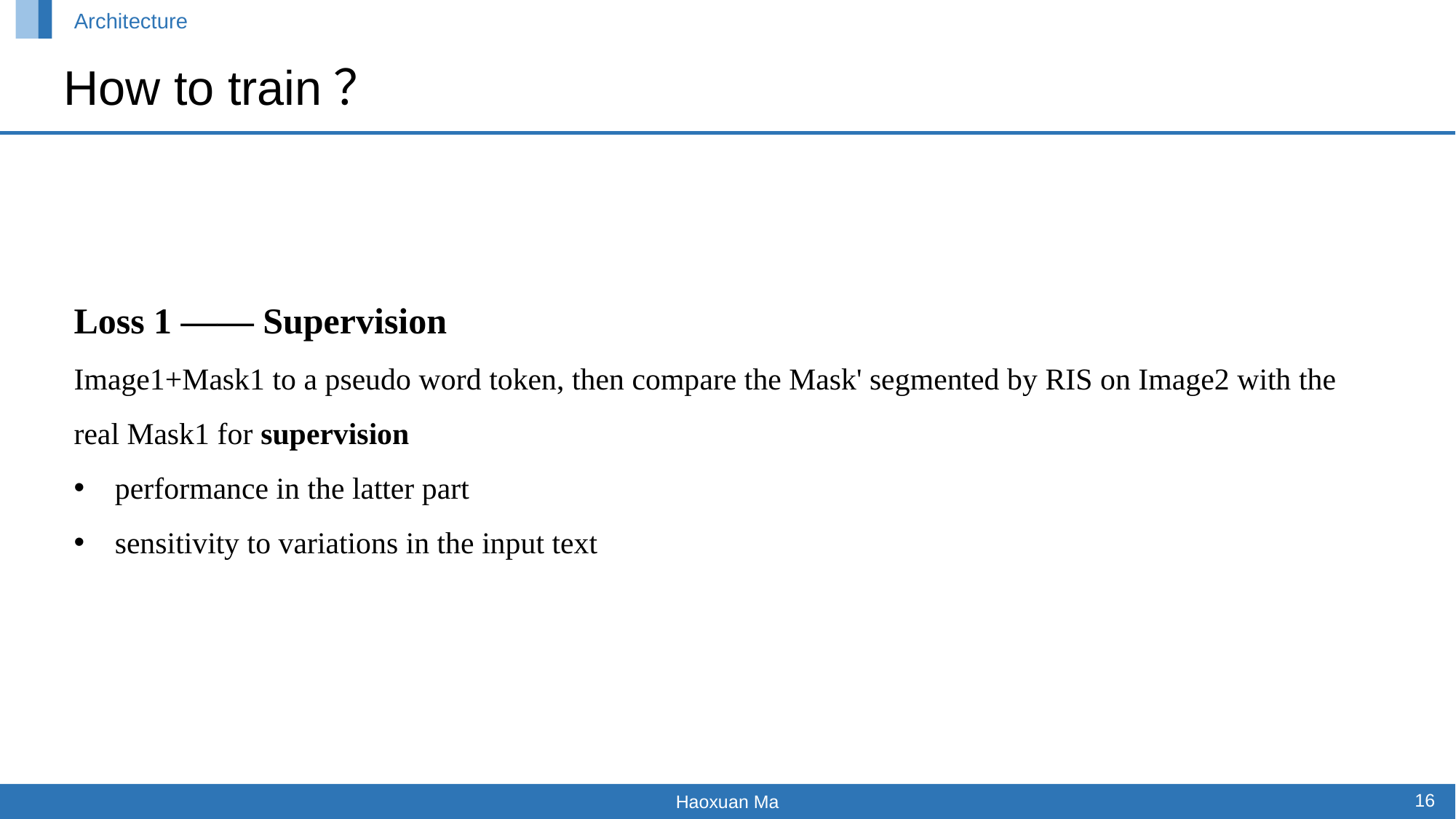

Architecture
# How to train？
Loss 1 —— Supervision
Image1+Mask1 to a pseudo word token, then compare the Mask' segmented by RIS on Image2 with the real Mask1 for supervision
performance in the latter part
sensitivity to variations in the input text
16
Haoxuan Ma